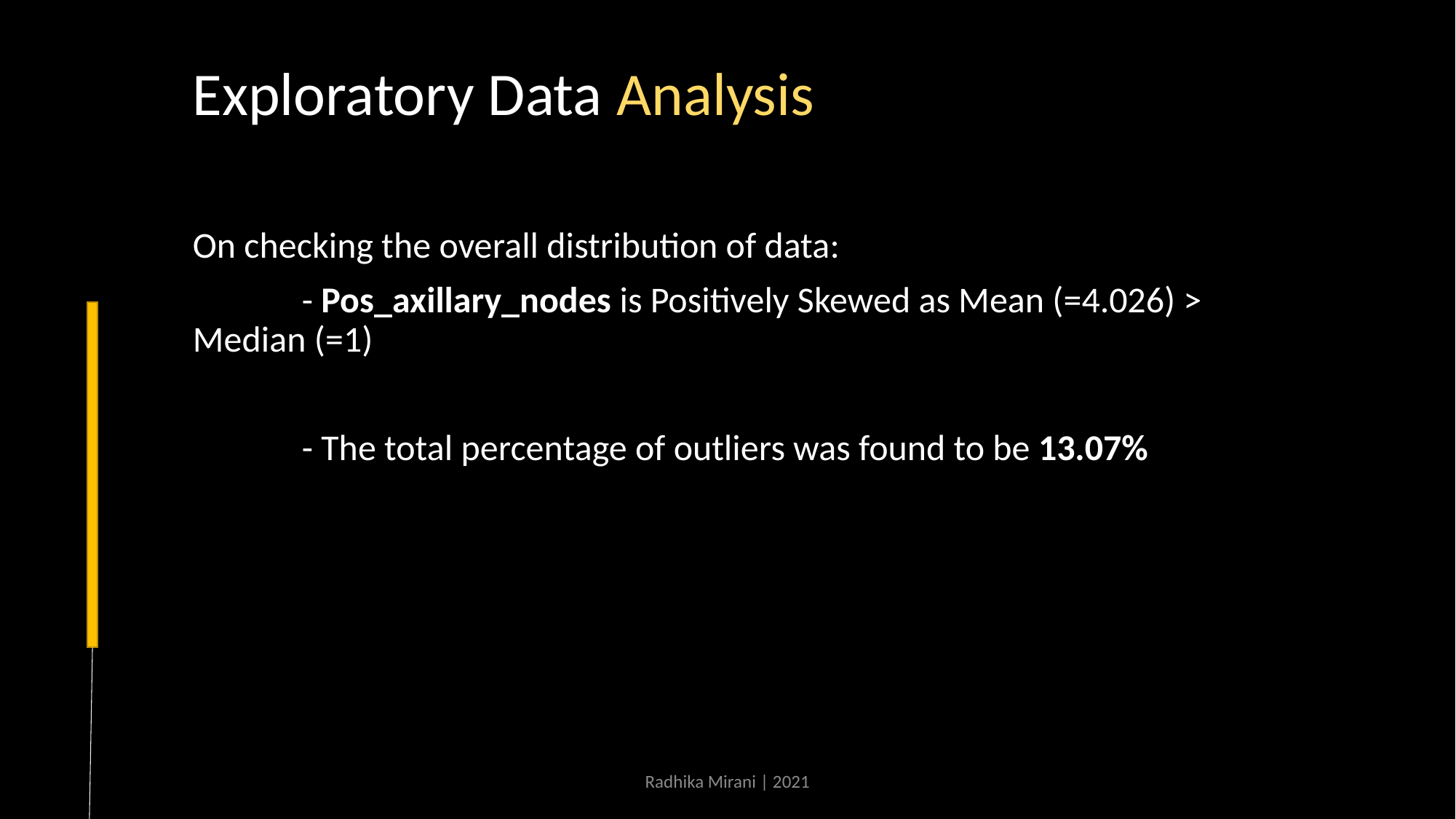

Exploratory Data Analysis
#
On checking the overall distribution of data:
	- Pos_axillary_nodes is Positively Skewed as Mean (=4.026) > Median (=1)

	- The total percentage of outliers was found to be 13.07%

Radhika Mirani | 2021